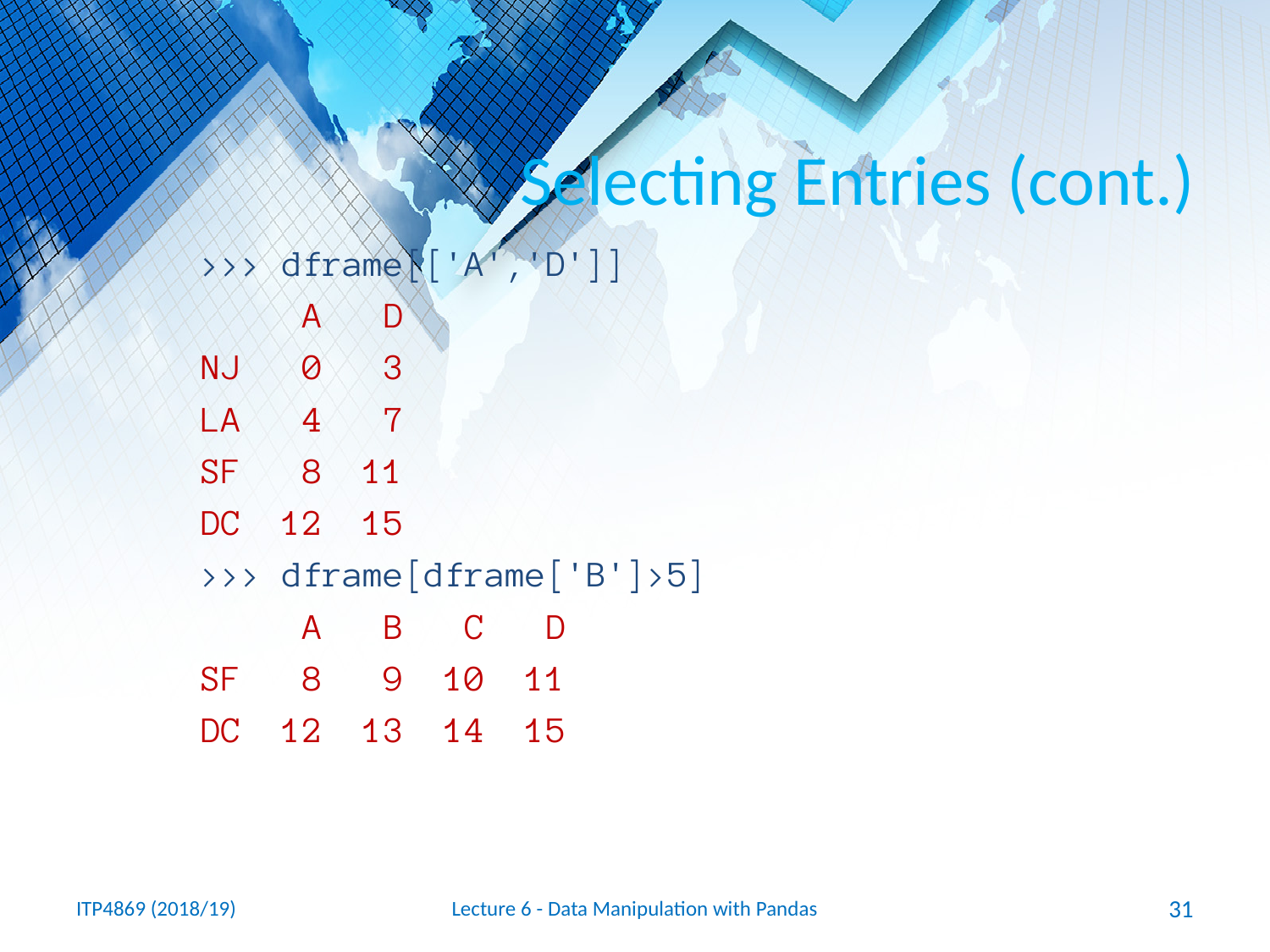

# Selecting Entries (cont.)
>>> dframe[['A','D']]
     A   D
NJ   0   3
LA   4   7
SF   8  11
DC  12  15
>>> dframe[dframe['B']>5]
     A   B   C   D
SF   8   9  10  11
DC  12  13  14  15
ITP4869 (2018/19)
Lecture 6 - Data Manipulation with Pandas
31